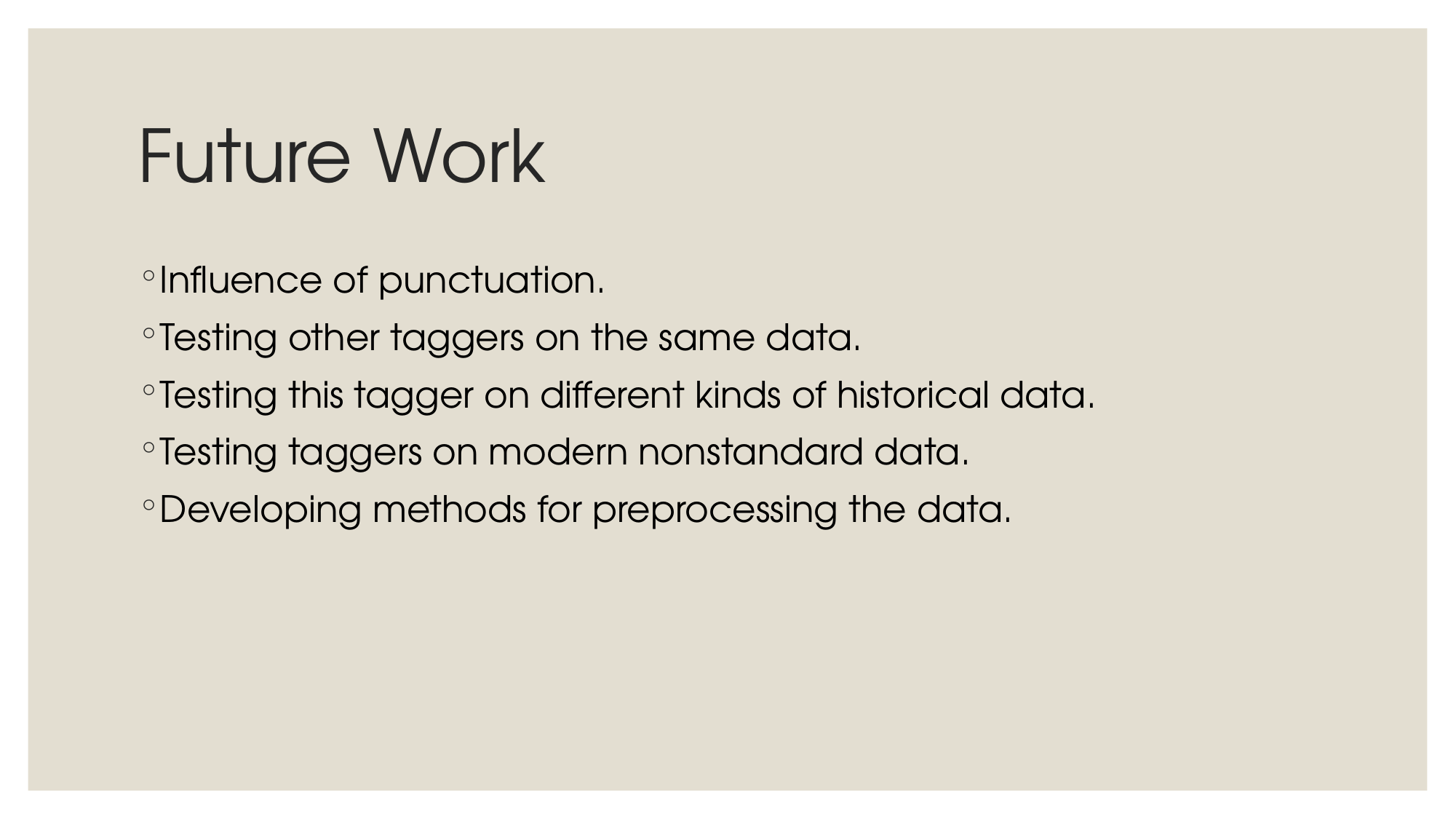

# Future Work
Influence of punctuation.
Testing other taggers on the same data.
Testing this tagger on different kinds of historical data.
Testing taggers on modern nonstandard data.
Developing methods for preprocessing the data.